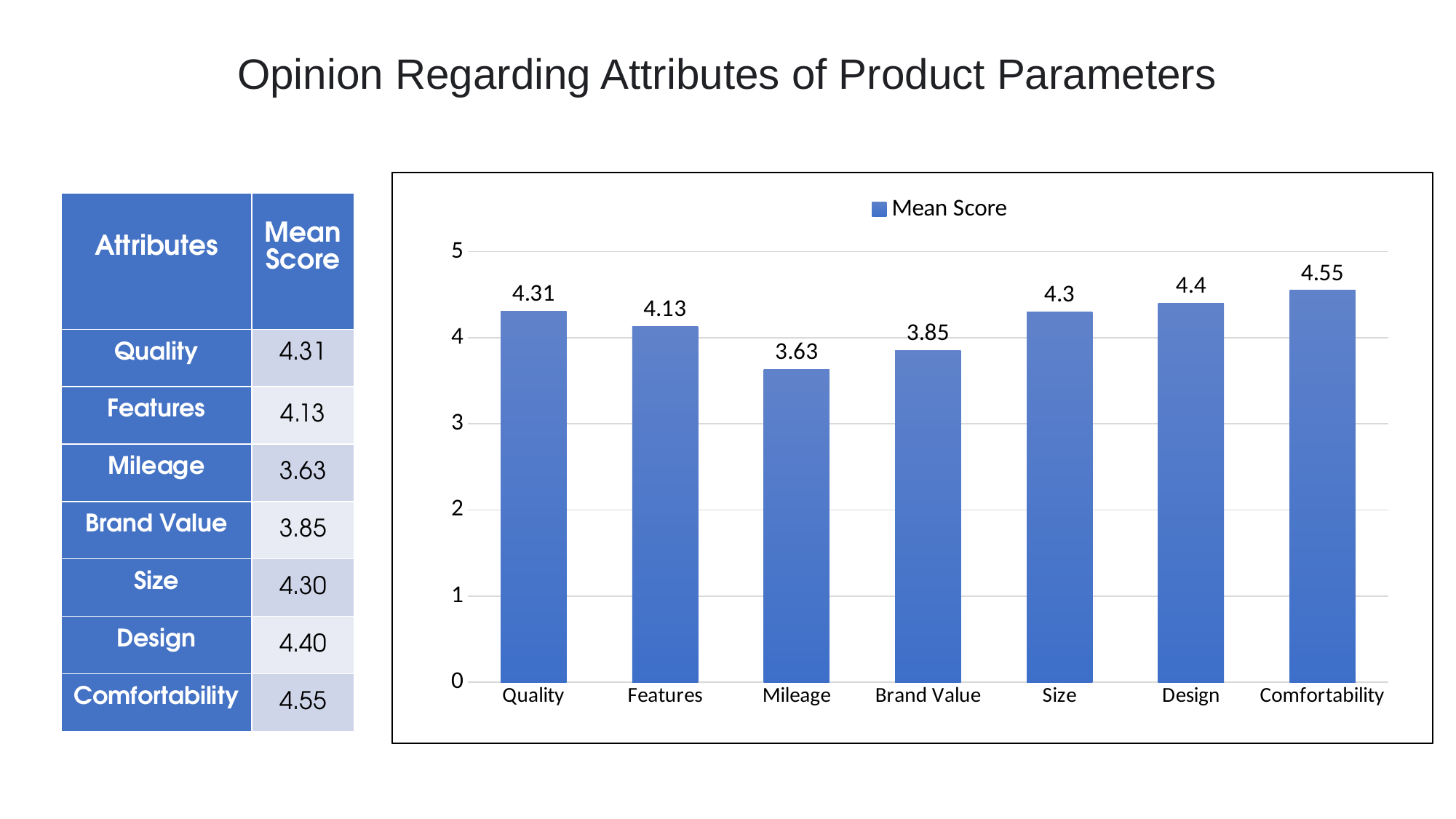

Opinion Regarding Attributes of Product Parameters

### Chart

| Category | Mean Score |
|---|---|
| Quality | 4.31 |
| Features | 4.13 |
| Mileage | 3.63 |
| Brand Value | 3.85 |
| Size | 4.3 |
| Design | 4.4 |
| Comfortability | 4.55 |

### Chart

| Category | Mean Score |
|---|---|
| Quality | 4.31 |
| Features | 4.13 |
| Mileage | 3.63 |
| Brand Value | 3.85 |
| Size | 4.3 |
| Design | 4.4 |
| Attributes | Mean Score |
| --- | --- |
| Quality | 4.31 |
| Features | 4.13 |
| Mileage | 3.63 |
| Brand Value | 3.85 |
| Size | 4.30 |
| Design | 4.40 |
| Comfortability | 4.55 |